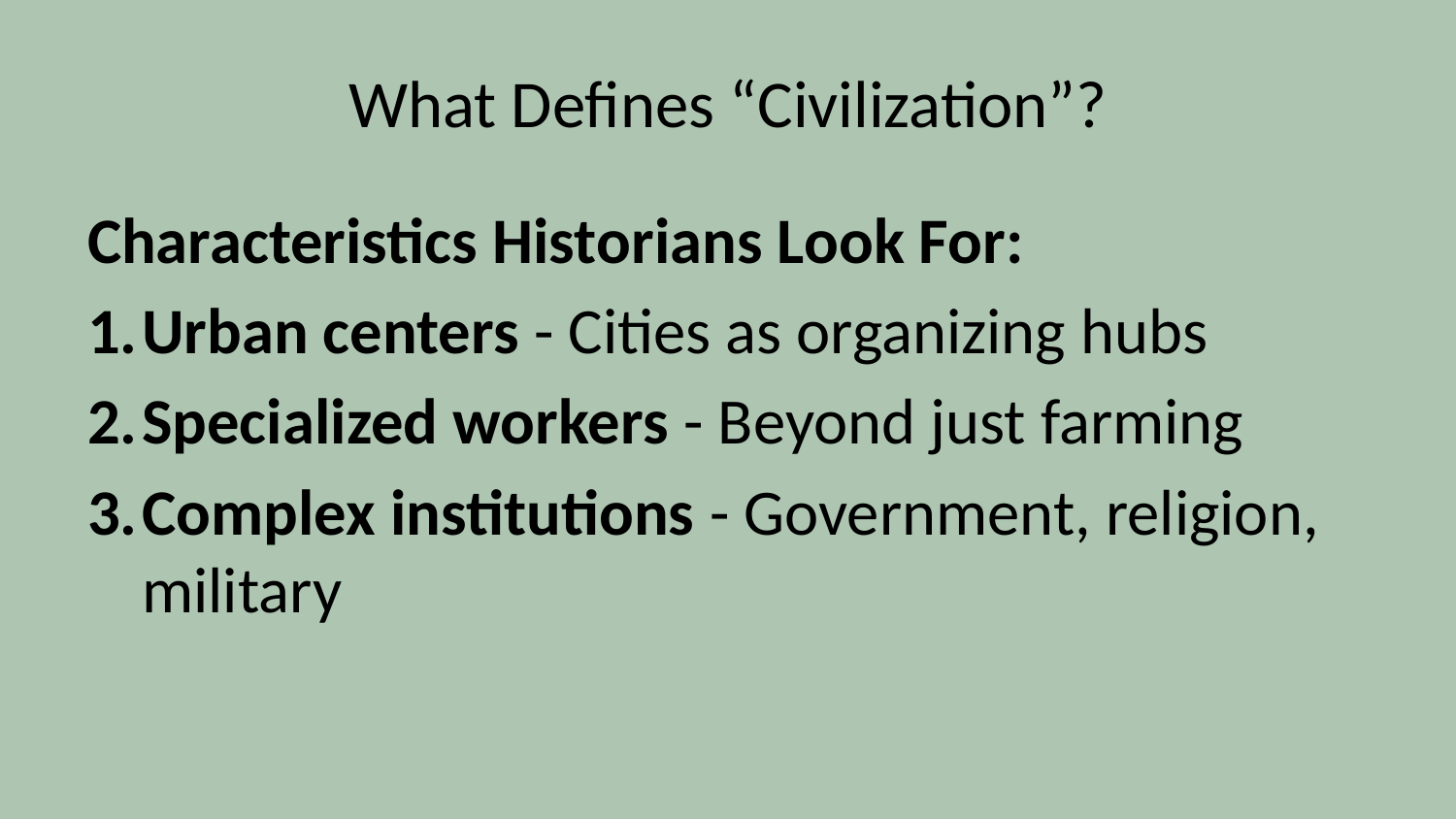

# What Defines “Civilization”?
Characteristics Historians Look For:
Urban centers - Cities as organizing hubs
Specialized workers - Beyond just farming
Complex institutions - Government, religion, military